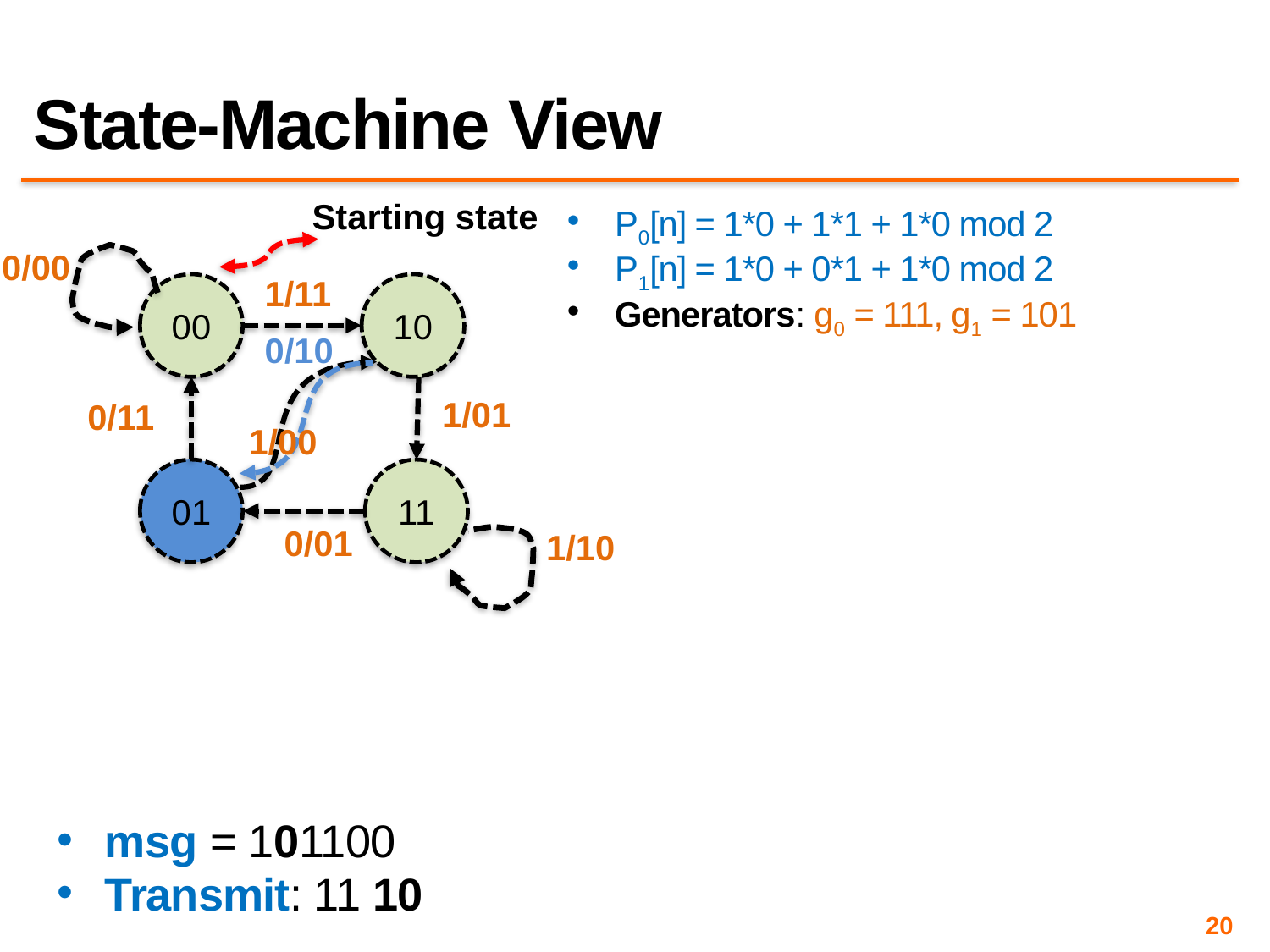

# State-Machine View
Starting state
P0[n] = 1*0 + 1*1 + 1*0 mod 2
P1[n] = 1*0 + 0*1 + 1*0 mod 2
Generators: g0 = 111, g1 = 101

0/00

1/11
00
10
0/10
1/01
0/11
1/00
11
01
0/01
1/10

msg = 101100
Transmit: 11 10
20